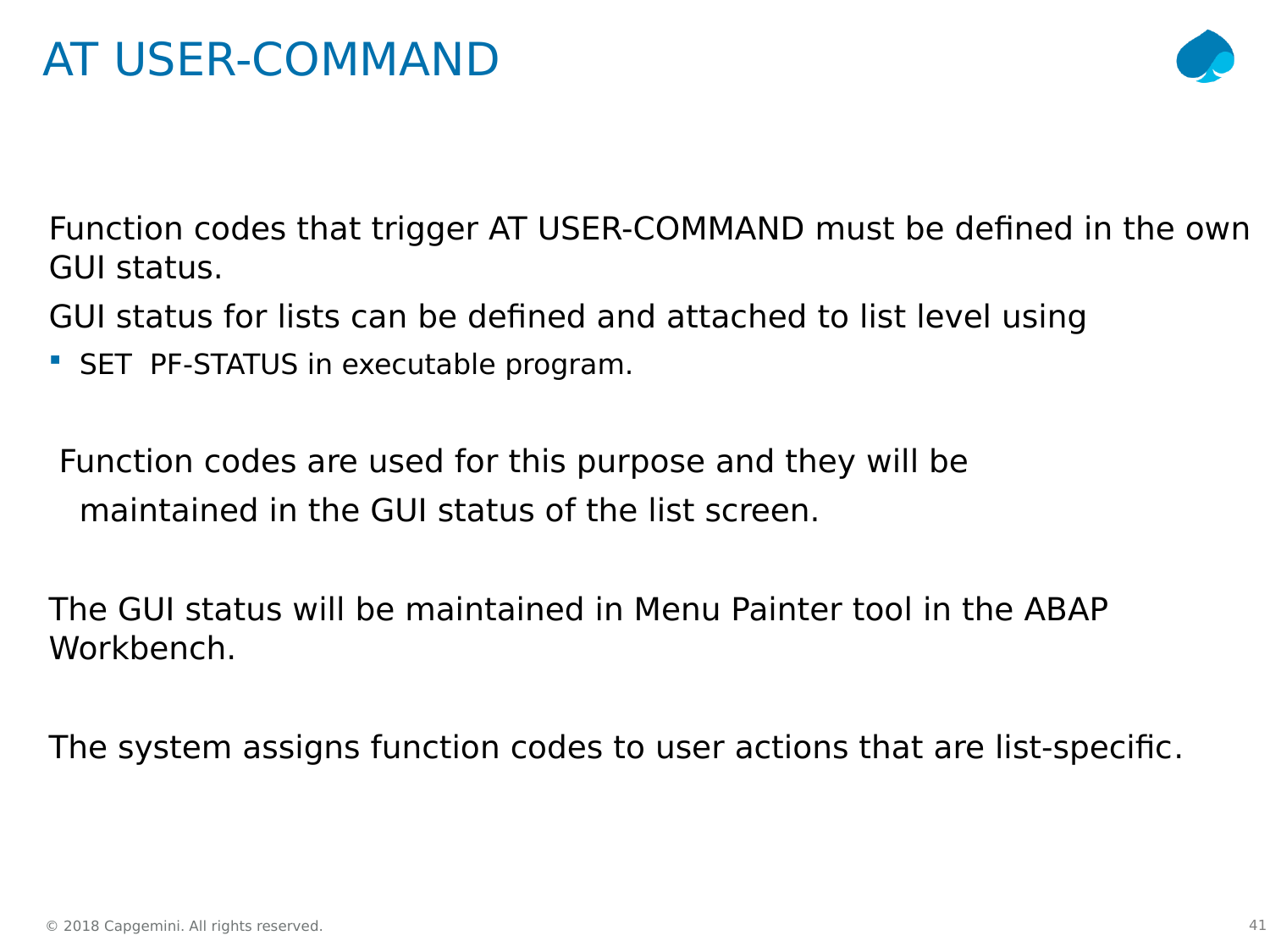

# AT USER-COMMAND
Function codes that trigger AT USER-COMMAND must be defined in the own GUI status.
GUI status for lists can be defined and attached to list level using
  SET  PF-STATUS in executable program.

 Function codes are used for this purpose and they will be
   maintained in the GUI status of the list screen.

The GUI status will be maintained in Menu Painter tool in the ABAP Workbench.

The system assigns function codes to user actions that are list-specific.